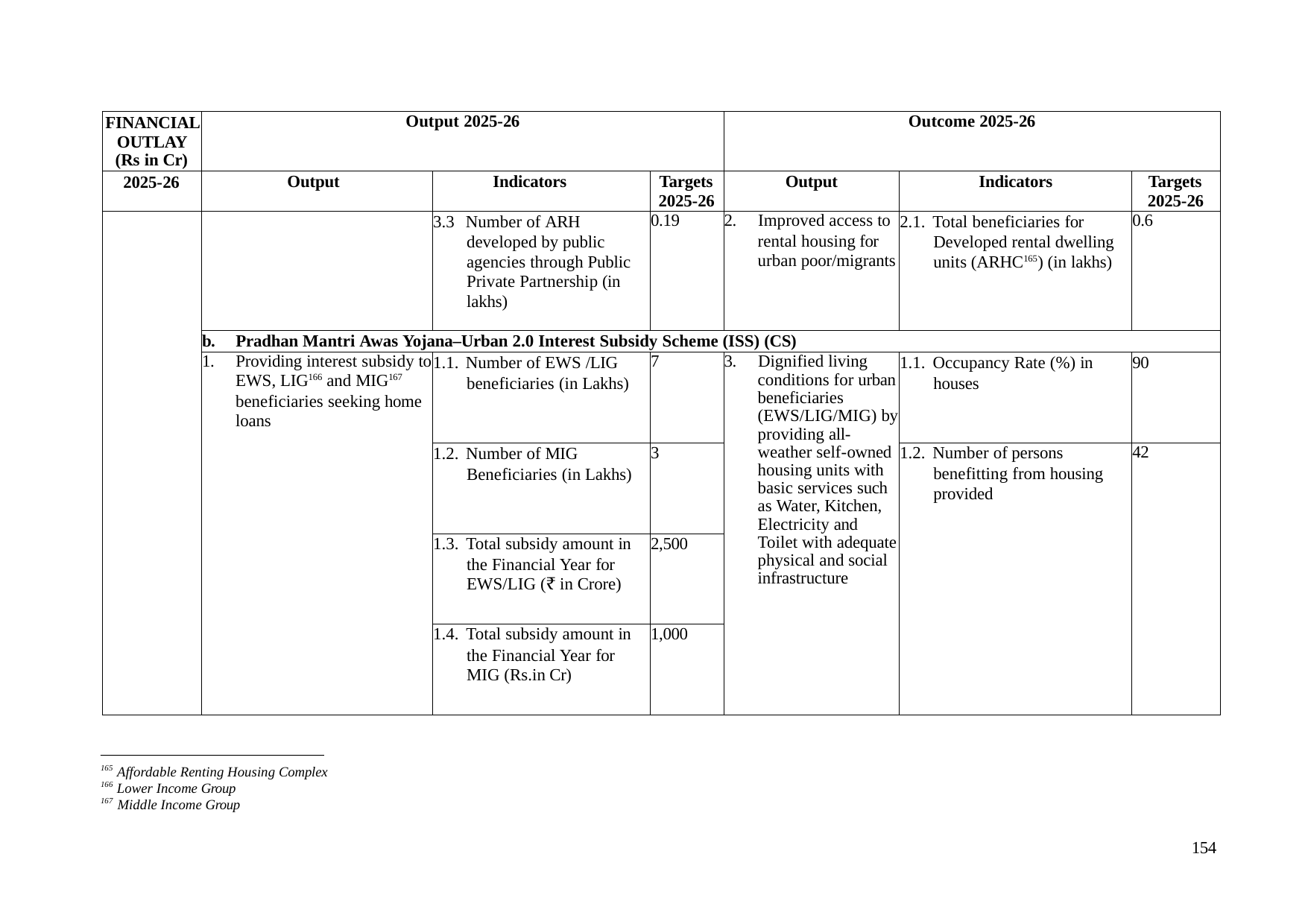

| FINANCIAL OUTLAY (Rs in Cr) | Output 2025-26 |  |  | Outcome 2025-26 |  |  |
| --- | --- | --- | --- | --- | --- | --- |
| 2025-26 | Output | Indicators | Targets 2025-26 | Output | Indicators | Targets 2025-26 |
|  |  | 3.3 Number of ARH developed by public agencies through Public Private Partnership (in lakhs) | 0.19 | 2. Improved access to rental housing for urban poor/migrants | 2.1. Total beneficiaries for Developed rental dwelling units (ARHC165) (in lakhs) | 0.6 |
|  | b. Pradhan Mantri Awas Yojana–Urban 2.0 Interest Subsidy Scheme (ISS) (CS) |  |  |  |  |  |
|  | 1. Providing interest subsidy to EWS, LIG166 and MIG167 beneficiaries seeking home loans | 1.1. Number of EWS /LIG beneficiaries (in Lakhs) | 7 | 3. Dignified living conditions for urban beneficiaries (EWS/LIG/MIG) by providing all- weather self-owned housing units with basic services such as Water, Kitchen, Electricity and Toilet with adequate physical and social infrastructure | 1.1. Occupancy Rate (%) in houses | 90 |
|  |  | 1.2. Number of MIG Beneficiaries (in Lakhs) | 3 |  | 1.2. Number of persons benefitting from housing provided | 42 |
|  |  | 1.3. Total subsidy amount in the Financial Year for EWS/LIG (₹ in Crore) | 2,500 |  |  |  |
|  |  | 1.4. Total subsidy amount in the Financial Year for MIG (Rs.in Cr) | 1,000 |  |  |  |

165 Affordable Renting Housing Complex
166 Lower Income Group
167 Middle Income Group
154